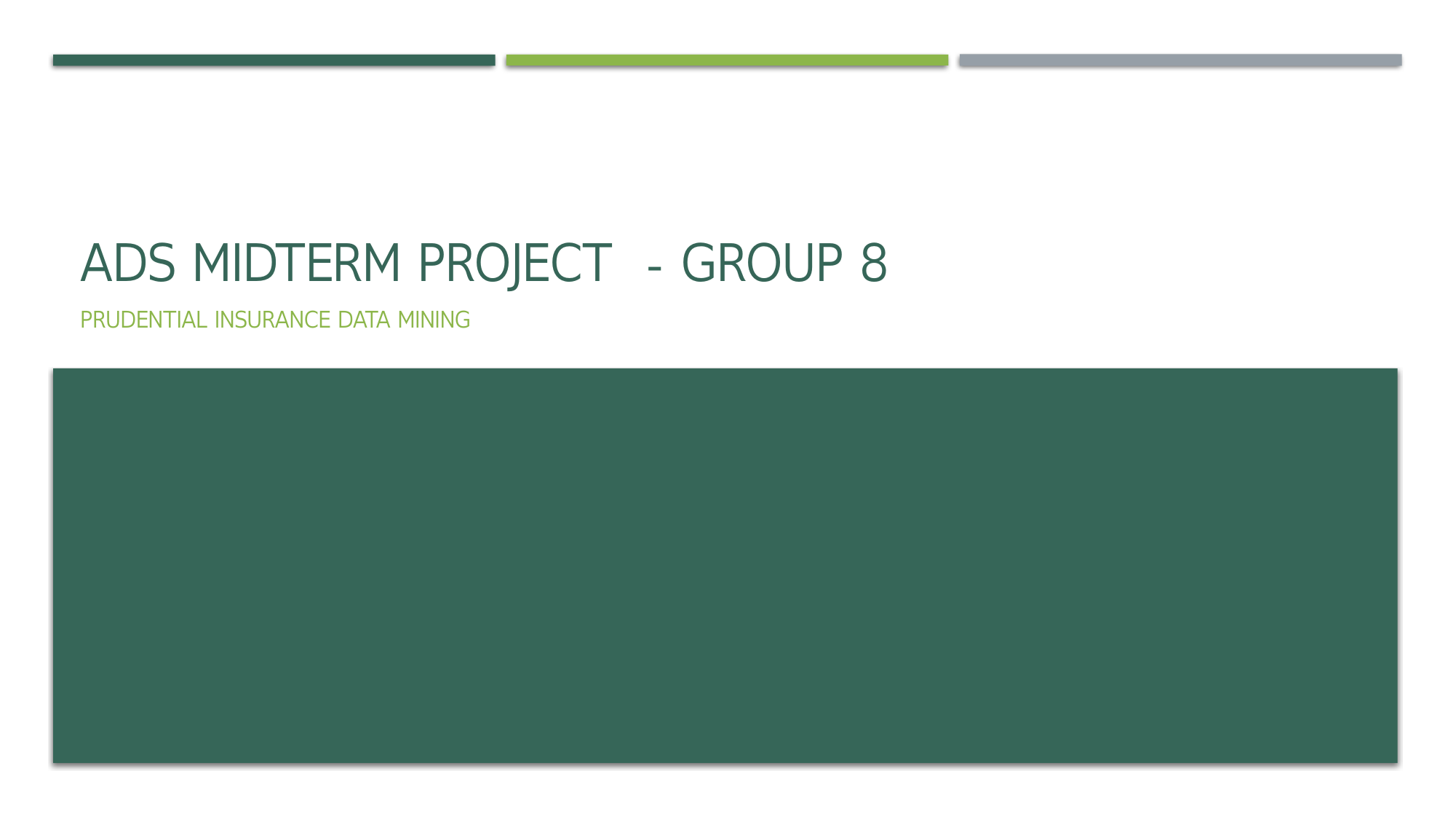

# Ads Midterm project  - group 8
Prudential Insurance data mining